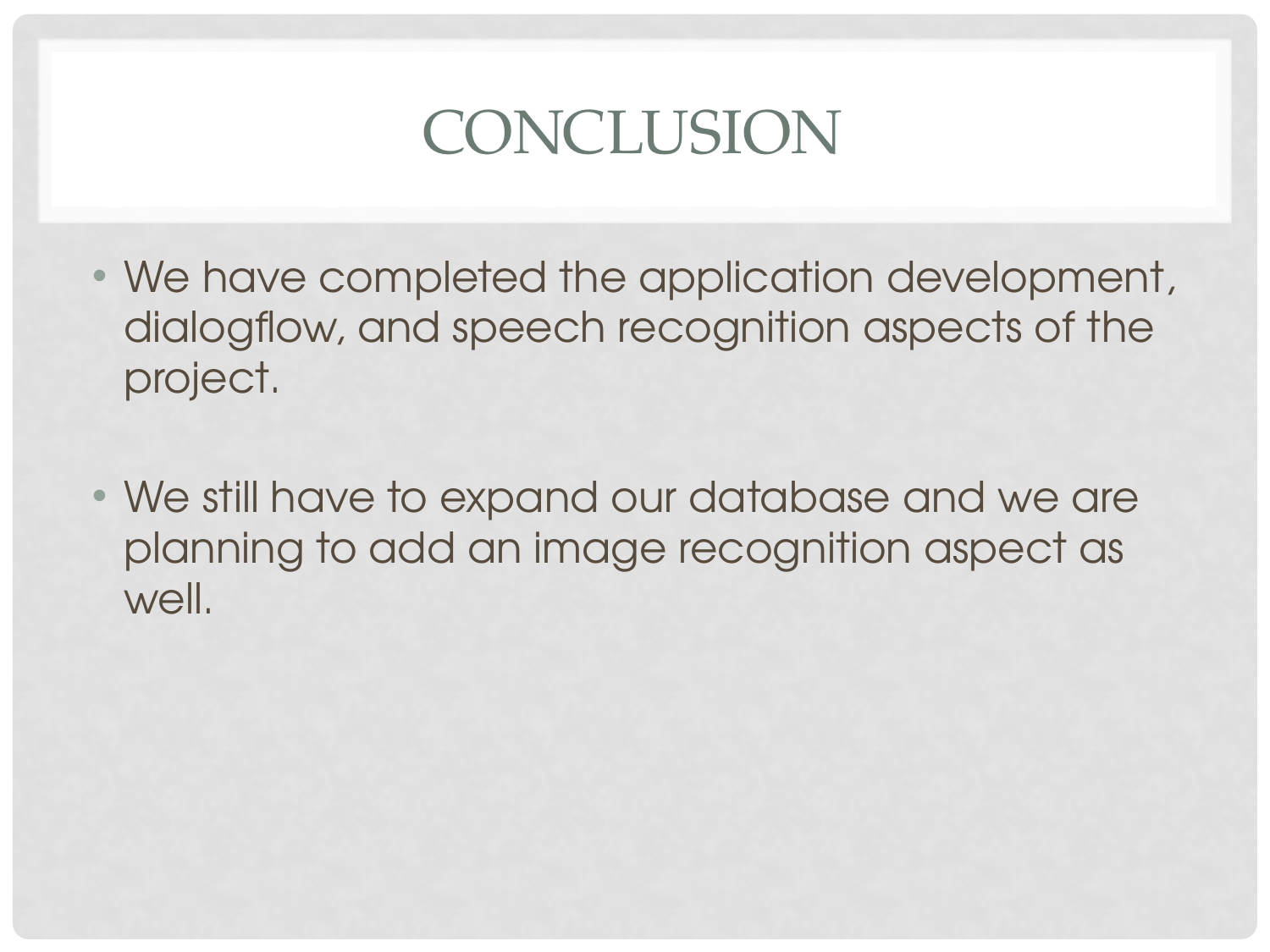

# Conclusion
We have completed the application development, dialogflow, and speech recognition aspects of the project.

We still have to expand our database and we are planning to add an image recognition aspect as well.